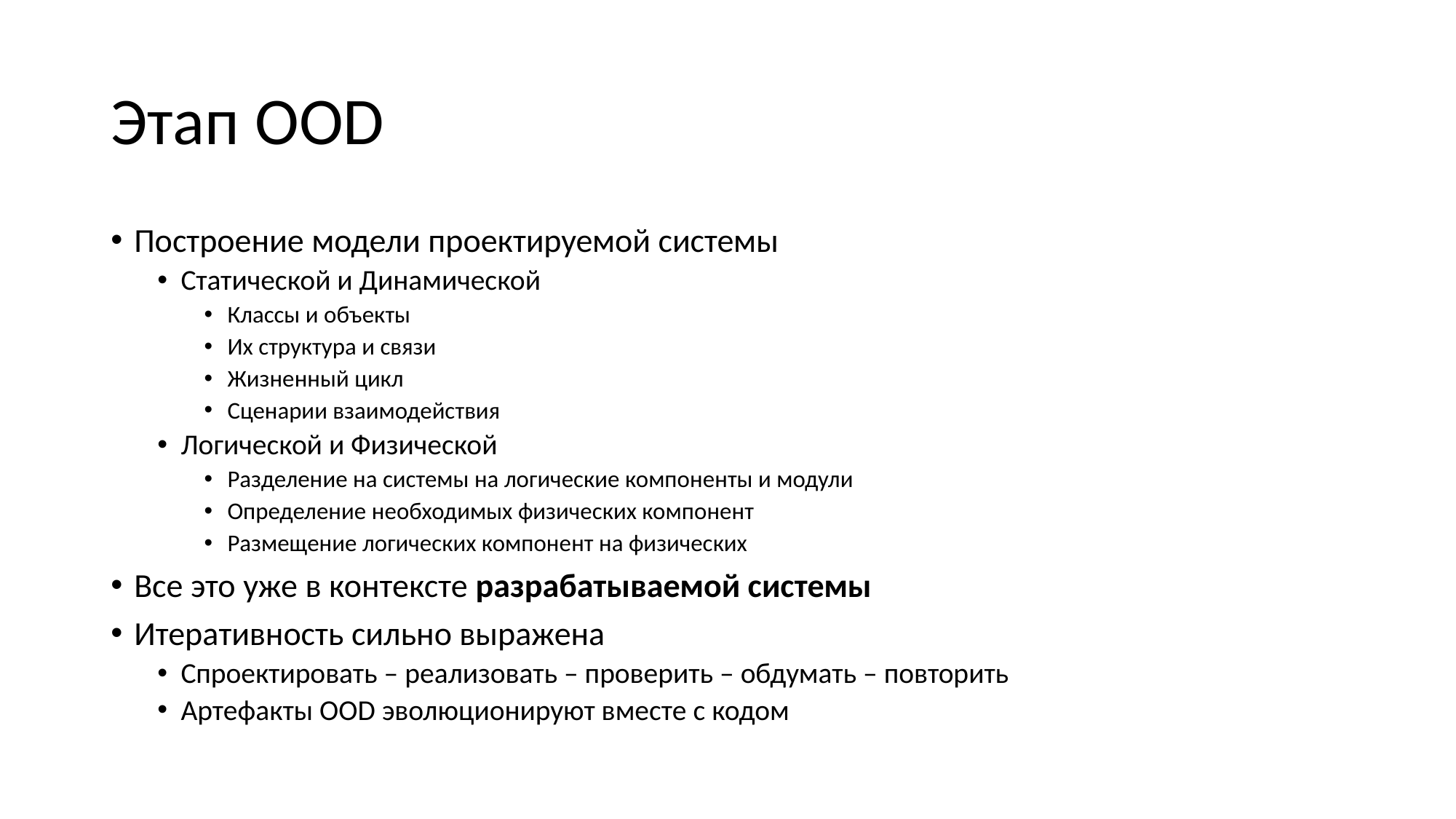

# Этап OOD
Построение модели проектируемой системы
Статической и Динамической
Классы и объекты
Их структура и связи
Жизненный цикл
Сценарии взаимодействия
Логической и Физической
Разделение на системы на логические компоненты и модули
Определение необходимых физических компонент
Размещение логических компонент на физических
Все это уже в контексте разрабатываемой системы
Итеративность сильно выражена
Спроектировать – реализовать – проверить – обдумать – повторить
Артефакты OOD эволюционируют вместе с кодом